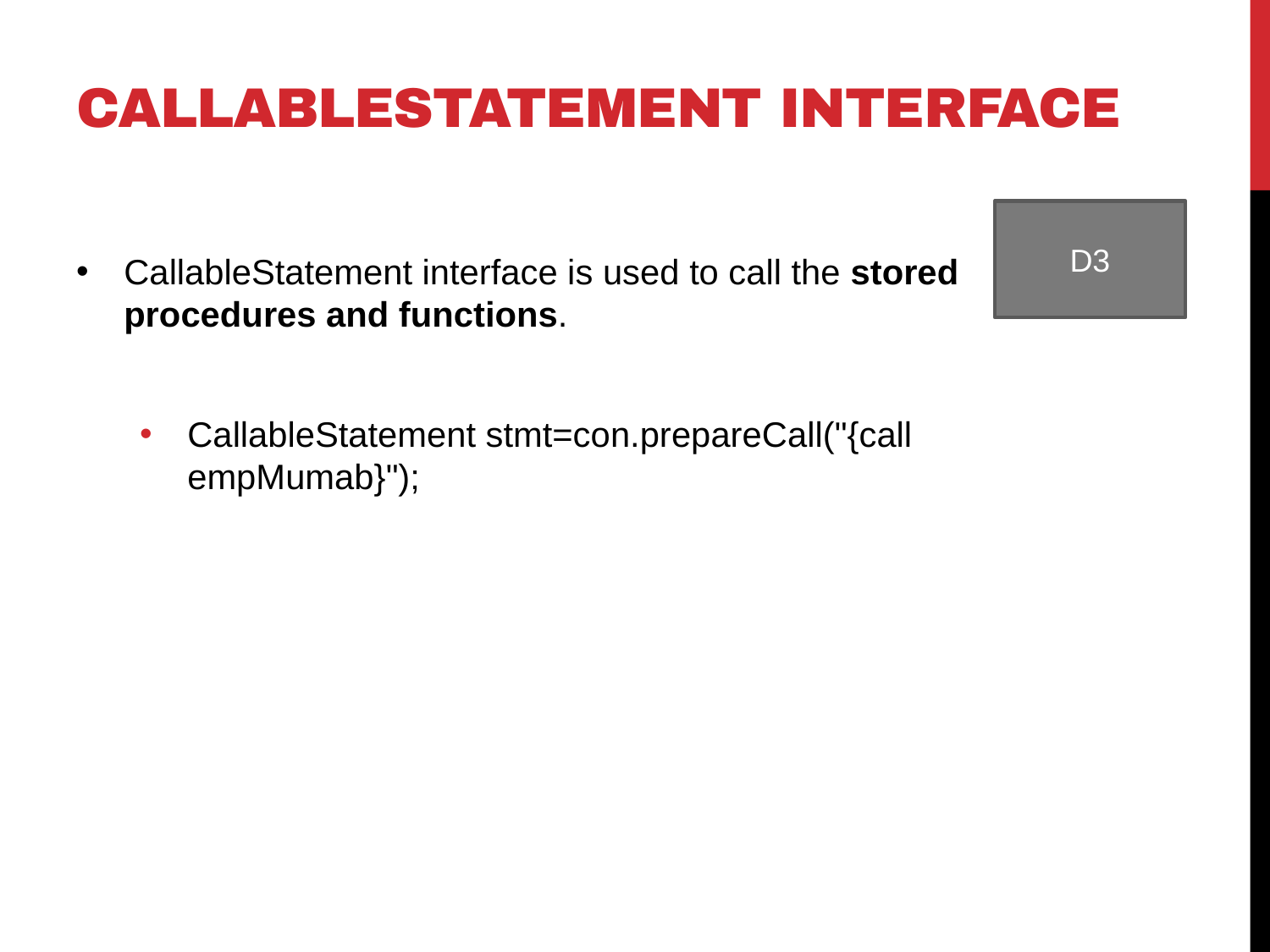

# CallableStatement Interface
D3
CallableStatement interface is used to call the stored procedures and functions.

CallableStatement stmt=con.prepareCall("{call empMumab}");